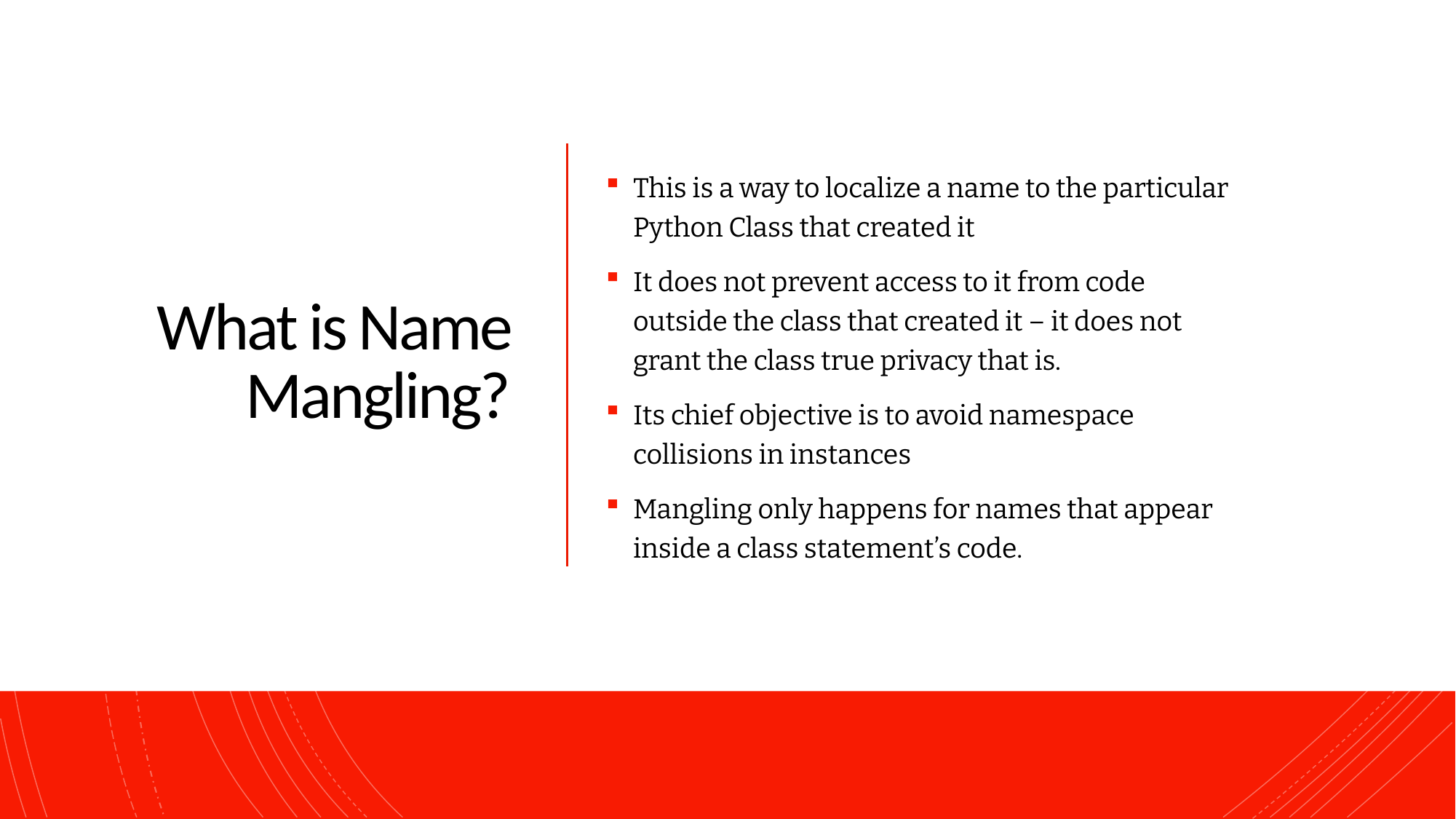

# What is Name Mangling?
This is a way to localize a name to the particular Python Class that created it
It does not prevent access to it from code outside the class that created it – it does not grant the class true privacy that is.
Its chief objective is to avoid namespace collisions in instances
Mangling only happens for names that appear inside a class statement’s code.